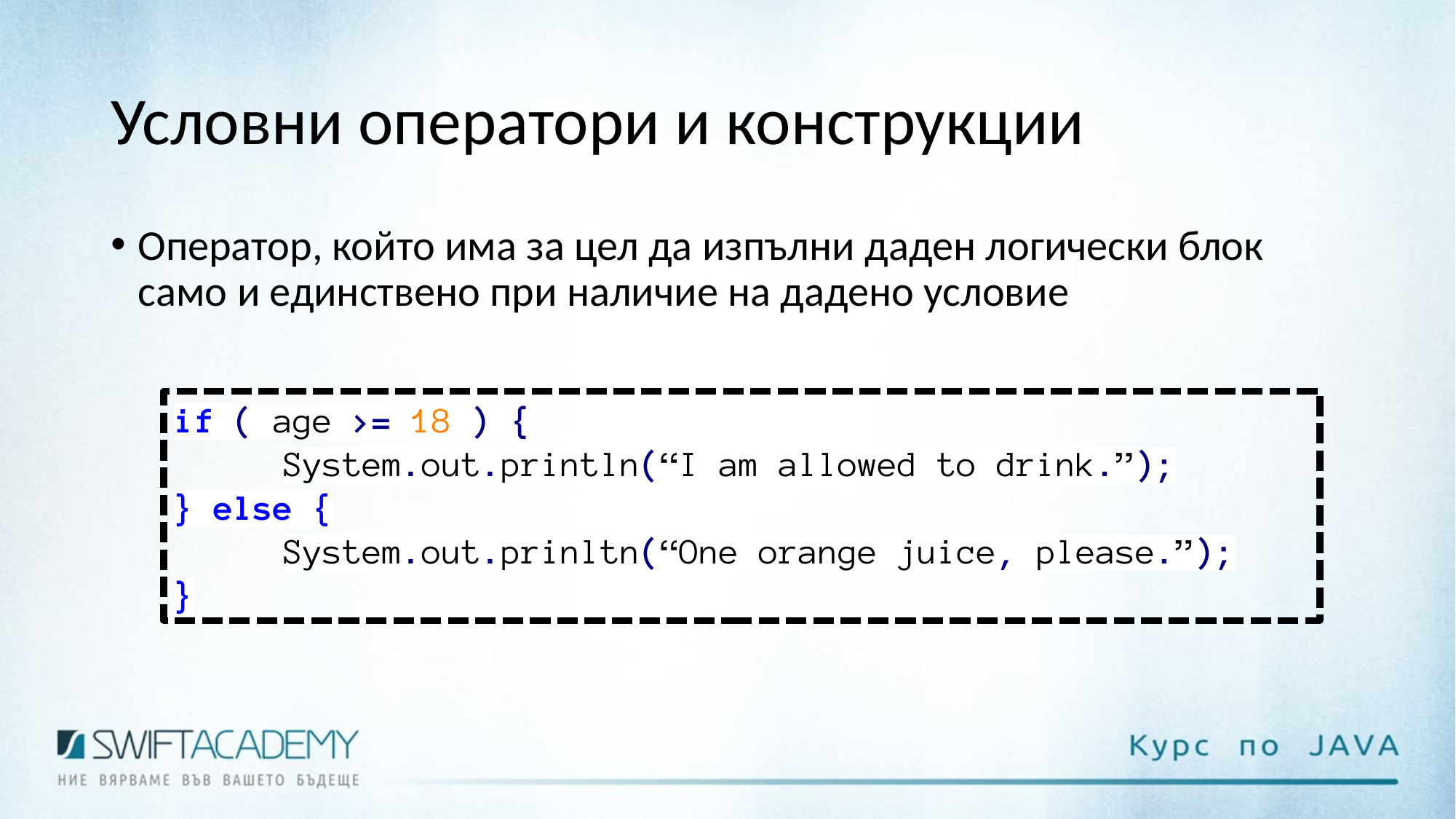

# Условни оператори и конструкции
Оператор, който има за цел да изпълни даден логически блок само и единствено при наличие на дадено условие

if ( age >= 18 ) {
	System.out.println(“I am allowed to drink.”);
} else {
	System.out.prinltn(“One orange juice, please.”);
}